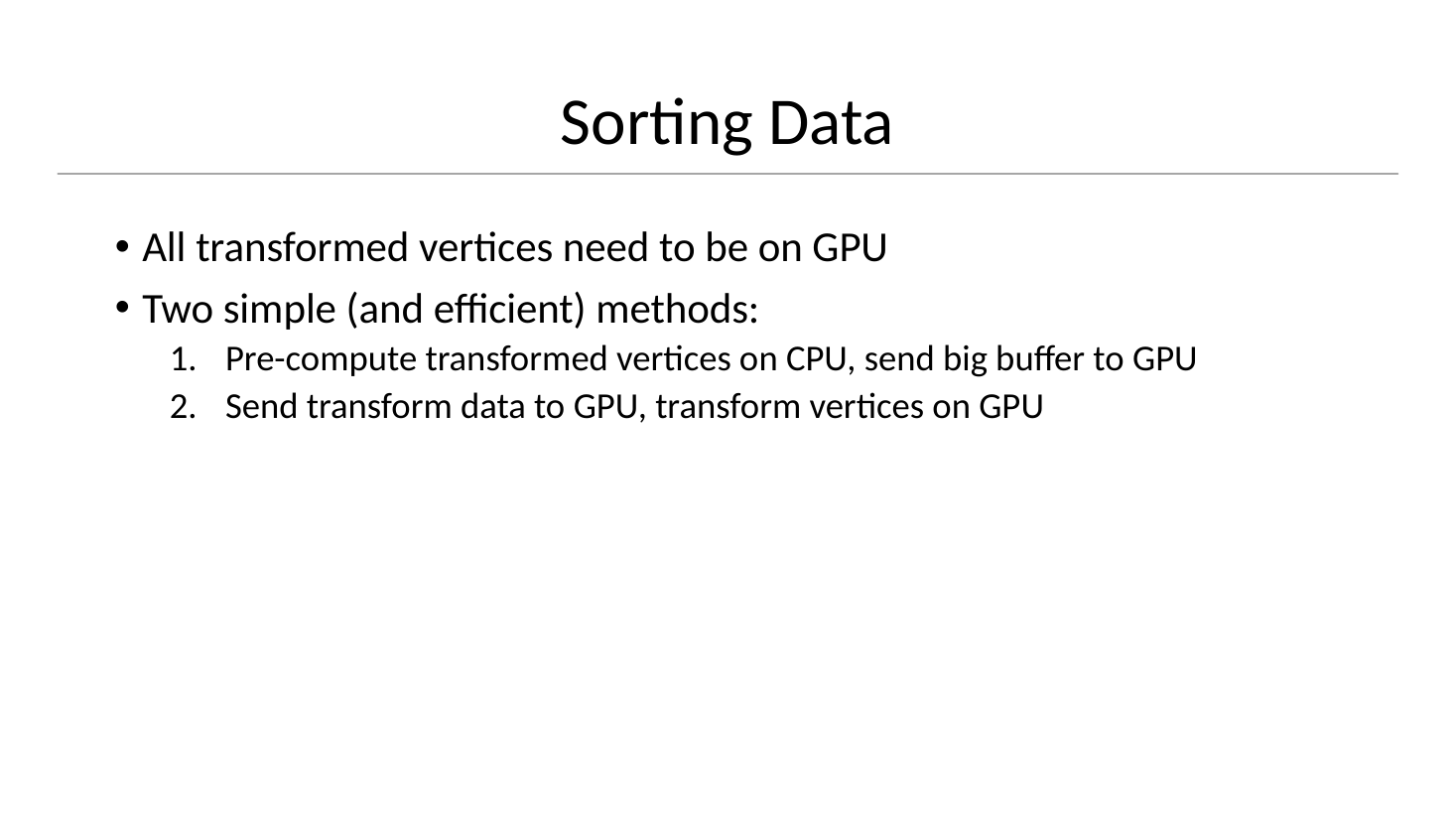

# Sorting Data
All transformed vertices need to be on GPU
Two simple (and efficient) methods:
Pre-compute transformed vertices on CPU, send big buffer to GPU
Send transform data to GPU, transform vertices on GPU